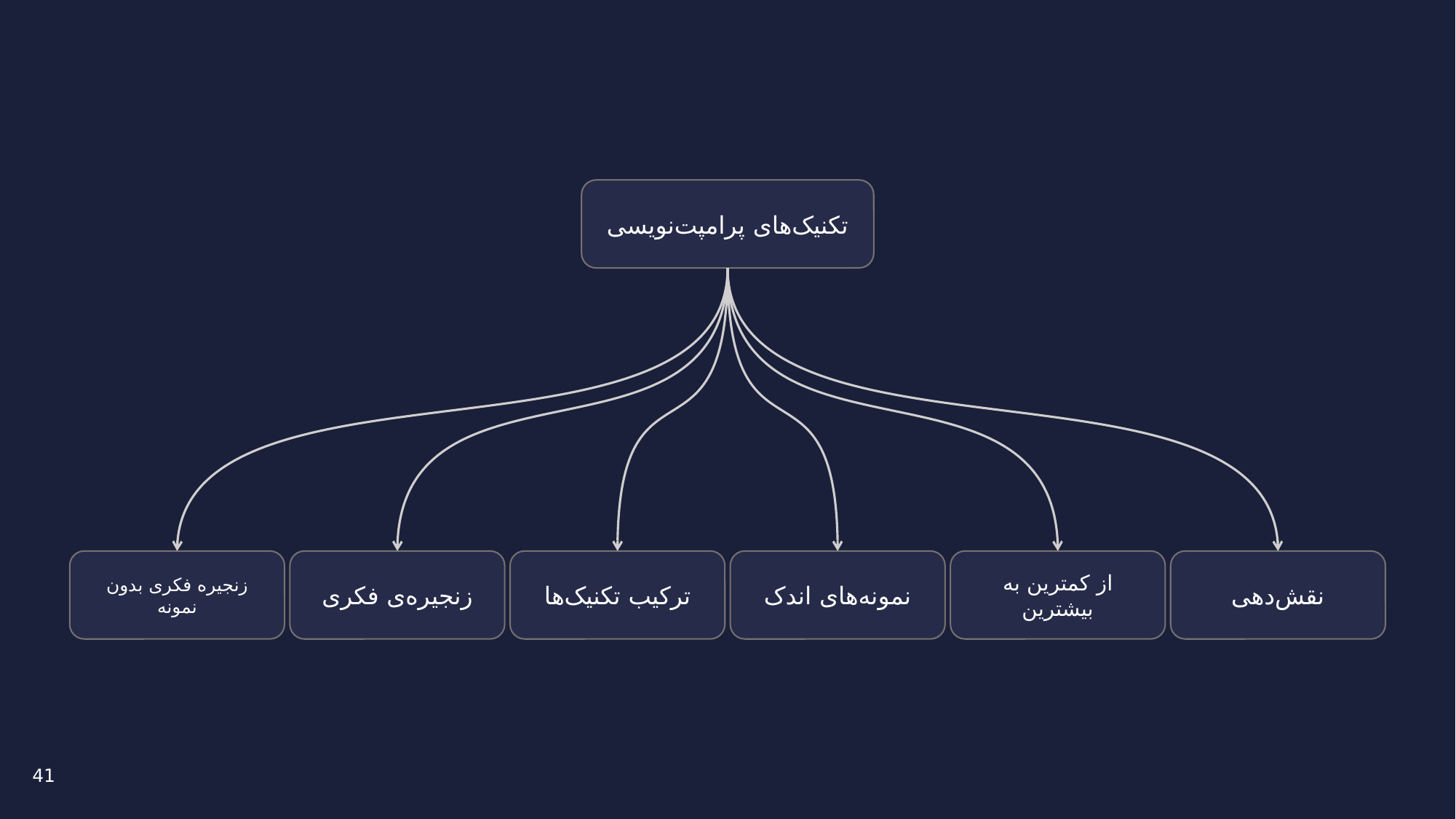

تکنیک‌های پرامپت‌نویسی
زنجیره فکری بدون نمونه
زنجیره‌ی فکری
ترکیب تکنیک‌ها
نمونه‌های اندک
از کمترین به بیشترین
نقش‌دهی
41